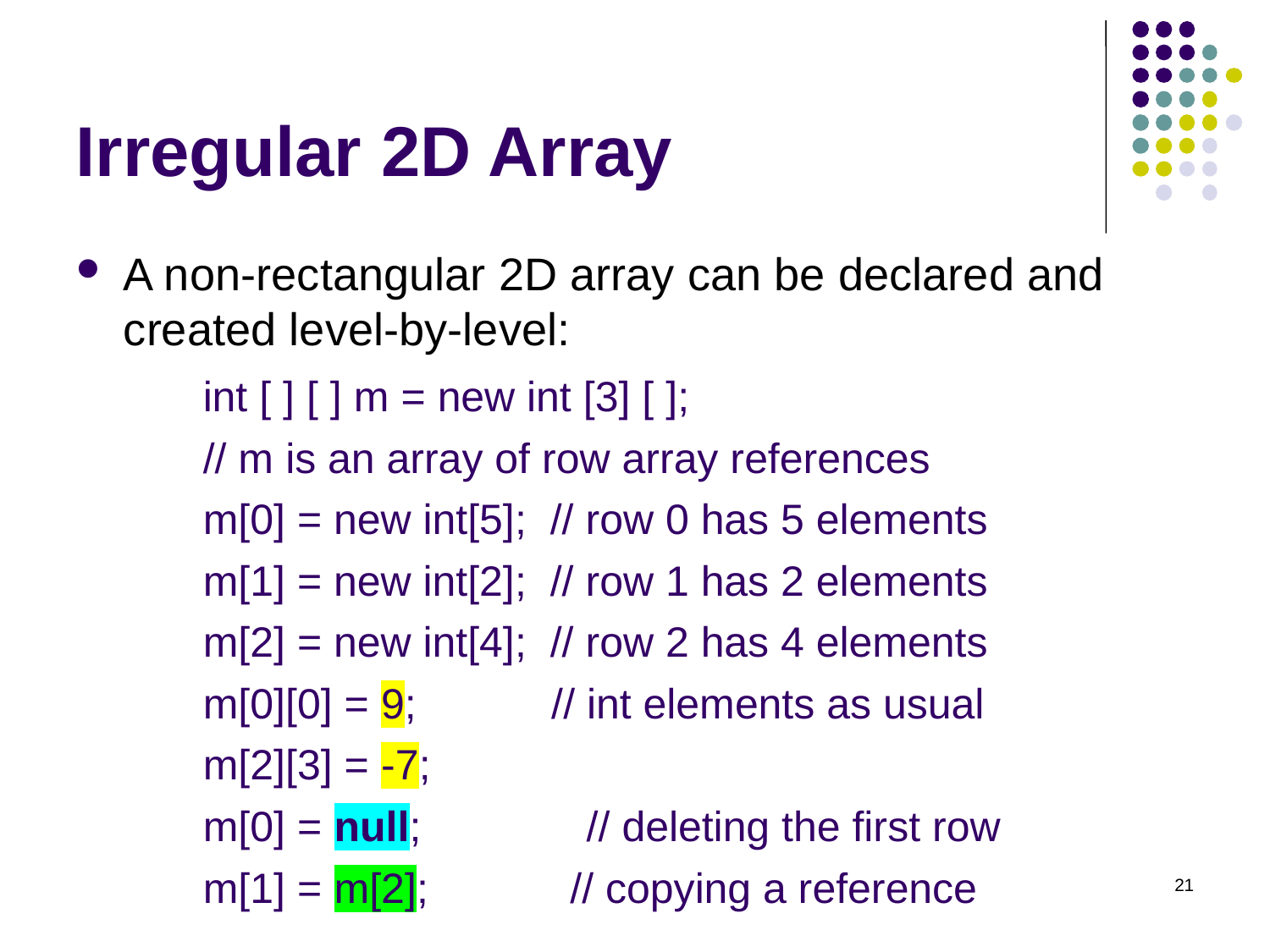

Irregular 2D Array
A non-rectangular 2D array can be declared and created level-by-level:
	int [ ] [ ] m = new int [3] [ ];
	// m is an array of row array references
	m[0] = new int[5];  // row 0 has 5 elements
	m[1] = new int[2];  // row 1 has 2 elements
	m[2] = new int[4];  // row 2 has 4 elements
	m[0][0] = 9;	        // int elements as usual
	m[2][3] = -7;
	m[0] = null;              // deleting the first row
	m[1] = m[2];            // copying a reference
21